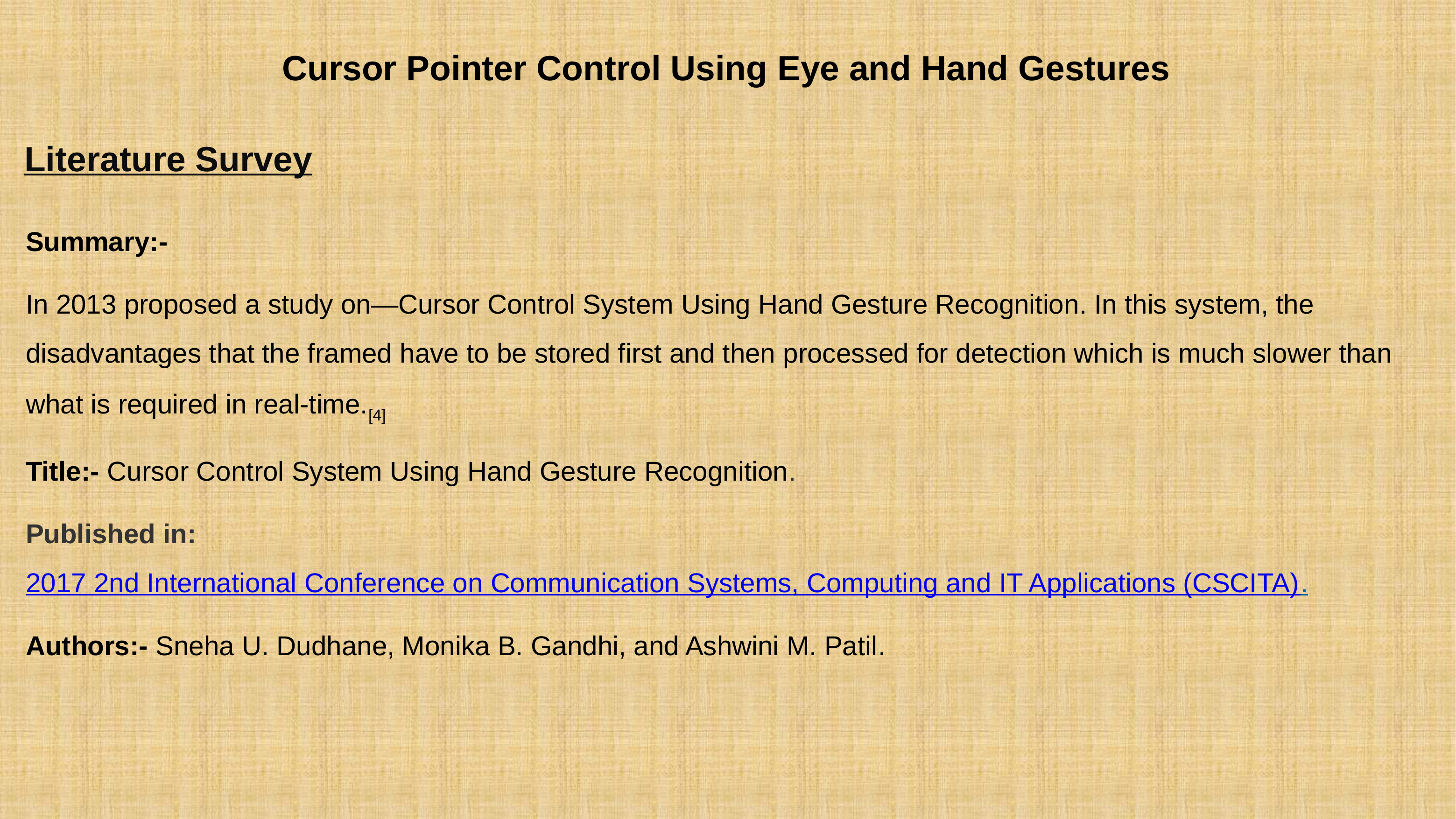

# Cursor Pointer Control Using Eye and Hand Gestures
Literature Survey
Summary:-
In 2013 proposed a study on―Cursor Control System Using Hand Gesture Recognition. In this system, the disadvantages that the framed have to be stored first and then processed for detection which is much slower than what is required in real-time.[4]
Title:- Cursor Control System Using Hand Gesture Recognition.
Published in: 2017 2nd International Conference on Communication Systems, Computing and IT Applications (CSCITA).
Authors:- Sneha U. Dudhane, Monika B. Gandhi, and Ashwini M. Patil.